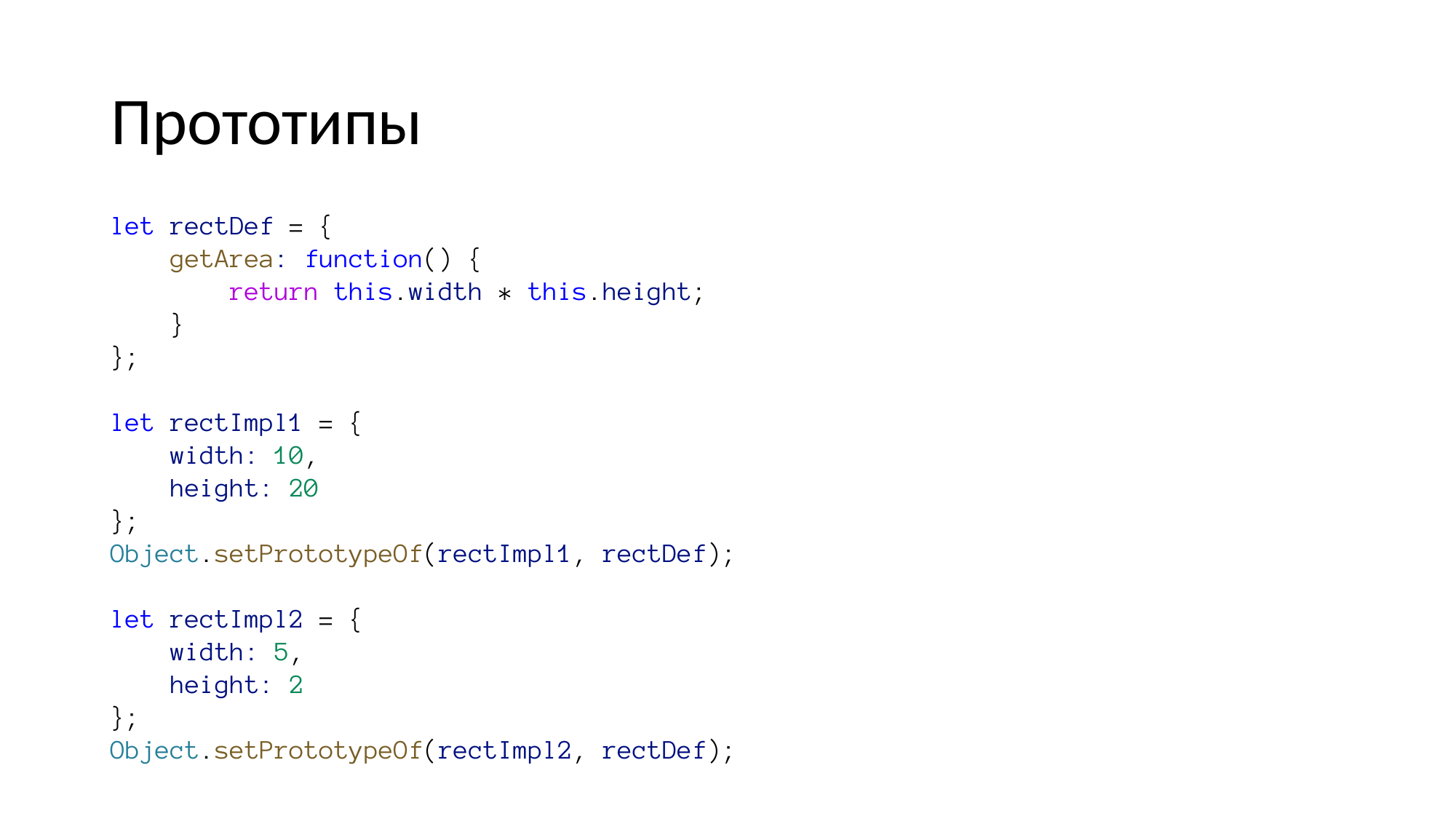

# Прототипы
let rectDef = {
    getArea: function() {
        return this.width * this.height;
    }
};
let rectImpl1 = {
    width: 10,
    height: 20
};
Object.setPrototypeOf(rectImpl1, rectDef);
let rectImpl2 = {
    width: 5,
    height: 2
};
Object.setPrototypeOf(rectImpl2, rectDef);